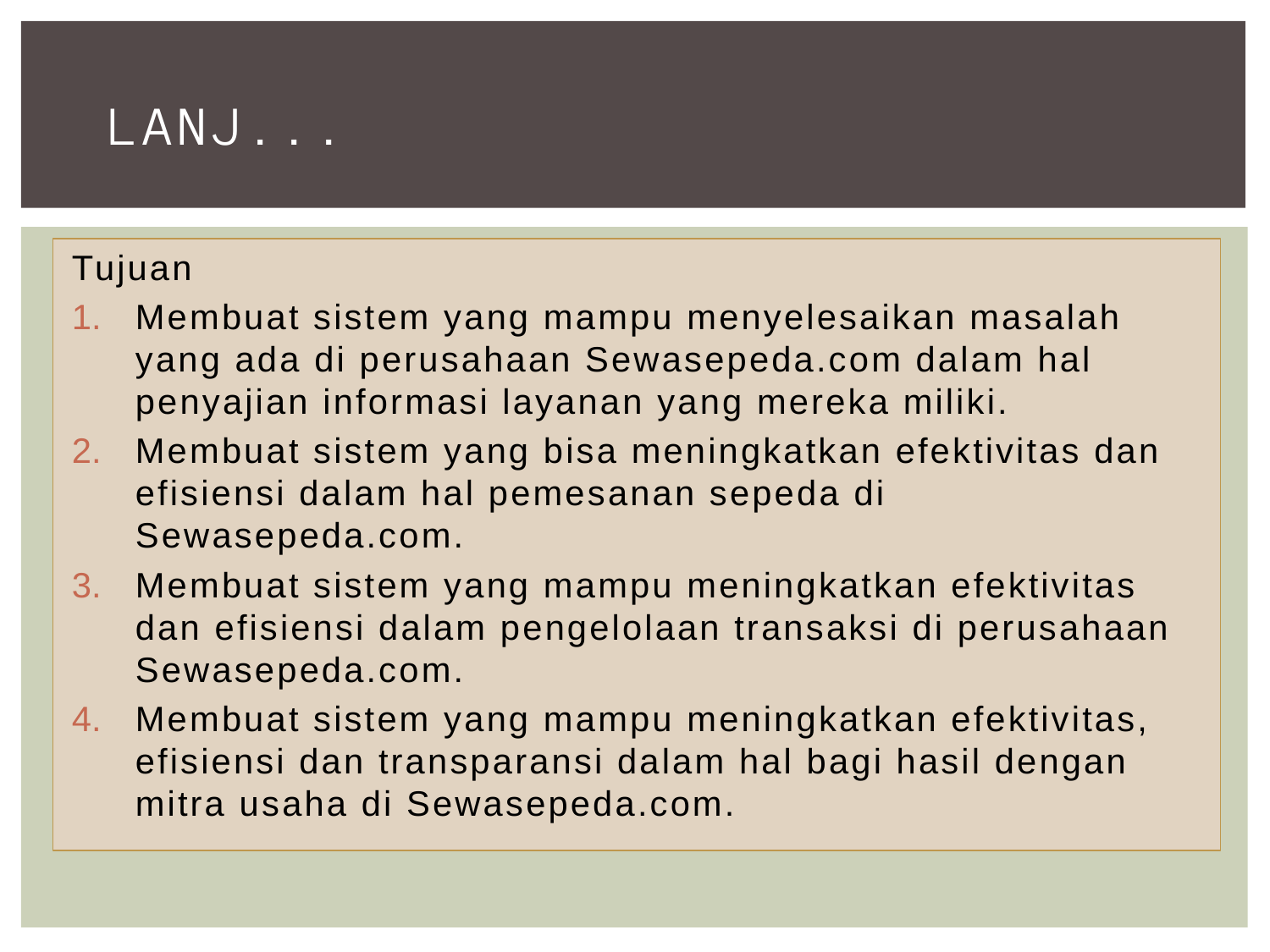

# Lanj...
Tujuan
Membuat sistem yang mampu menyelesaikan masalah yang ada di perusahaan Sewasepeda.com dalam hal penyajian informasi layanan yang mereka miliki.
Membuat sistem yang bisa meningkatkan efektivitas dan efisiensi dalam hal pemesanan sepeda di Sewasepeda.com.
Membuat sistem yang mampu meningkatkan efektivitas dan efisiensi dalam pengelolaan transaksi di perusahaan Sewasepeda.com.
Membuat sistem yang mampu meningkatkan efektivitas, efisiensi dan transparansi dalam hal bagi hasil dengan mitra usaha di Sewasepeda.com.